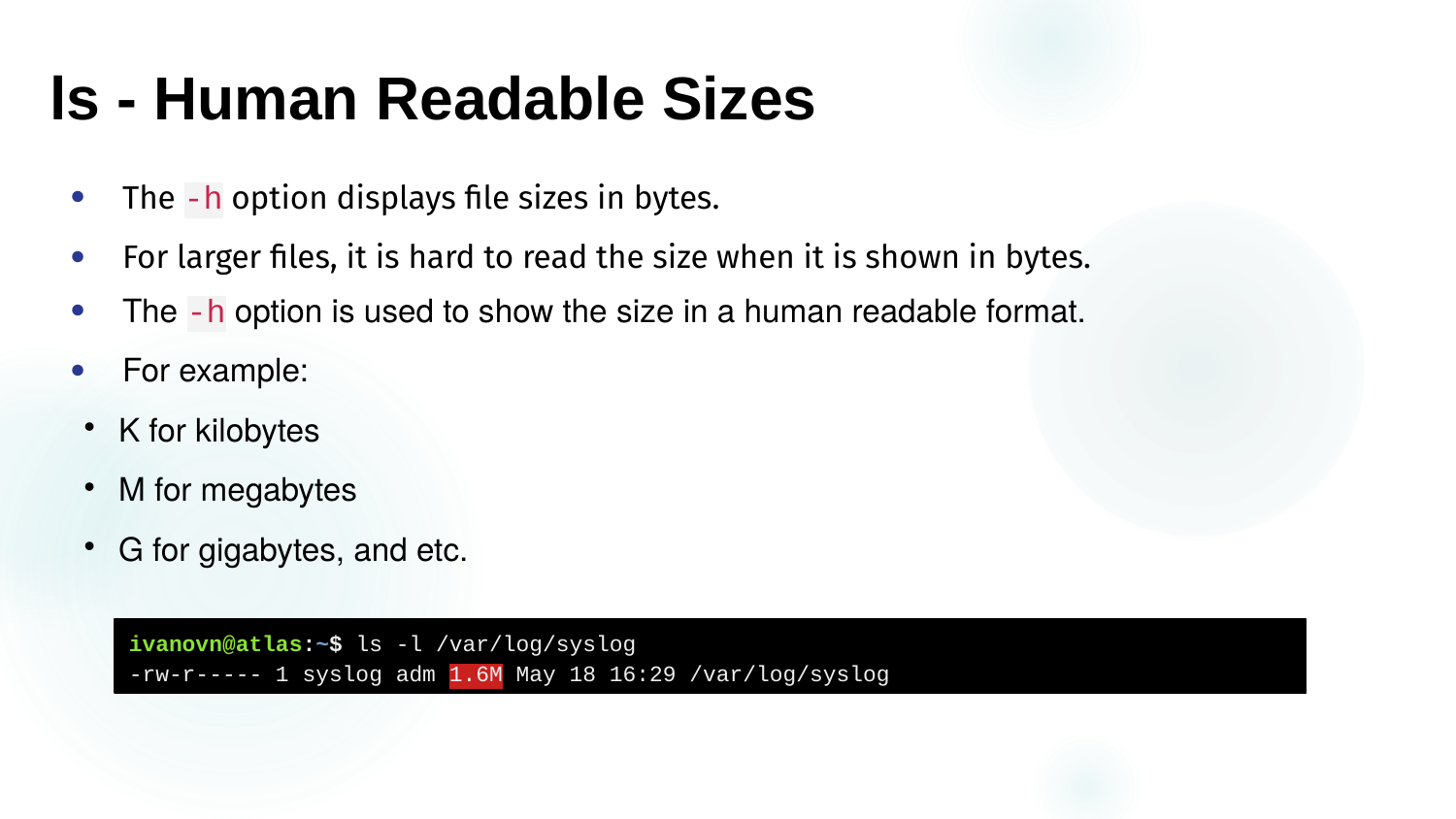

# ls - Human Readable Sizes
The -h option displays file sizes in bytes.
For larger files, it is hard to read the size when it is shown in bytes.
The -h option is used to show the size in a human readable format.
For example:
K for kilobytes
M for megabytes
G for gigabytes, and etc.

ivanovn@atlas:~$ ls -l /var/log/syslog
-rw-r----- 1 syslog adm 1.6M May 18 16:29 /var/log/syslog